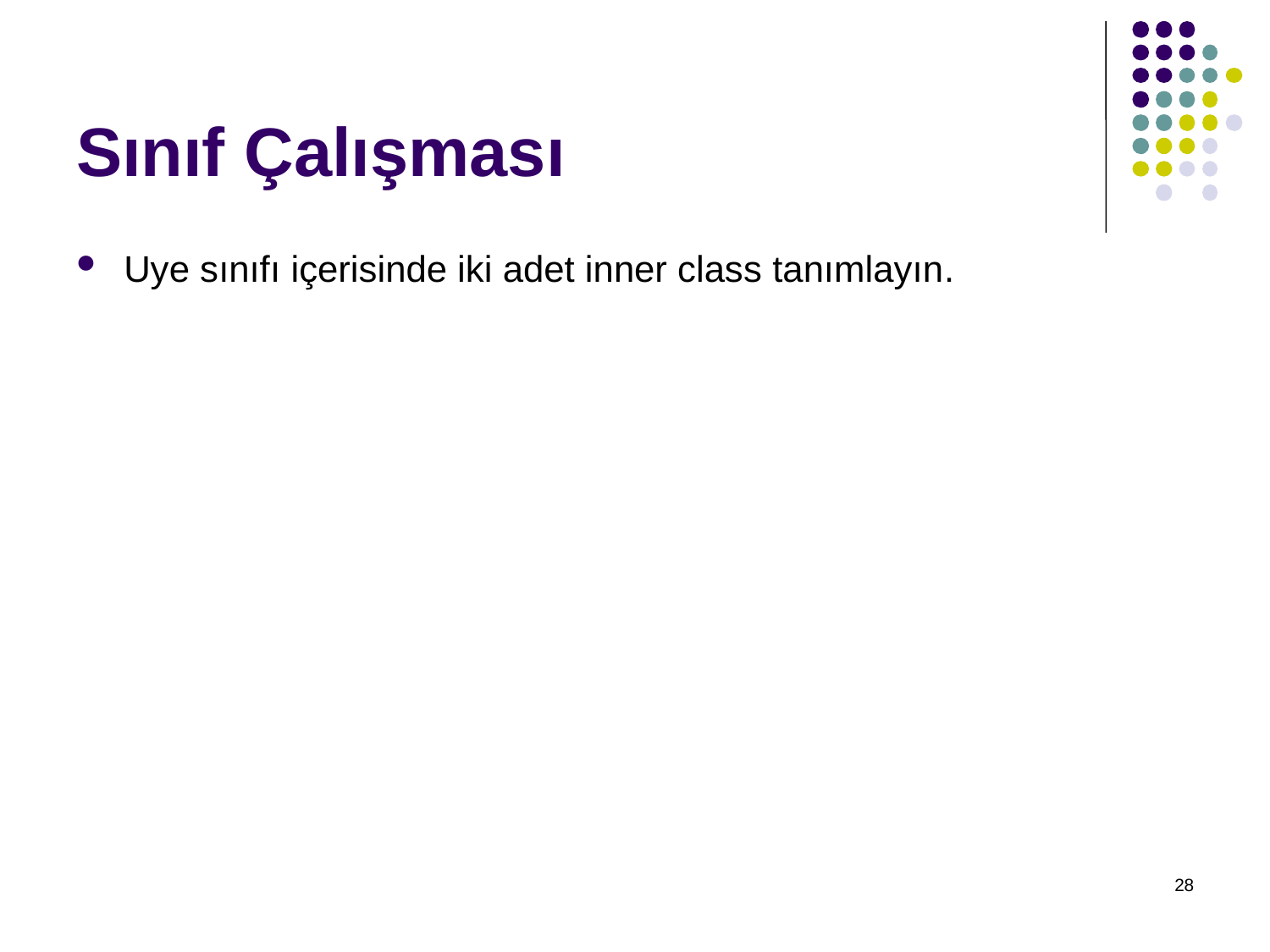

Sınıf Çalışması
Uye sınıfı içerisinde iki adet inner class tanımlayın.
28